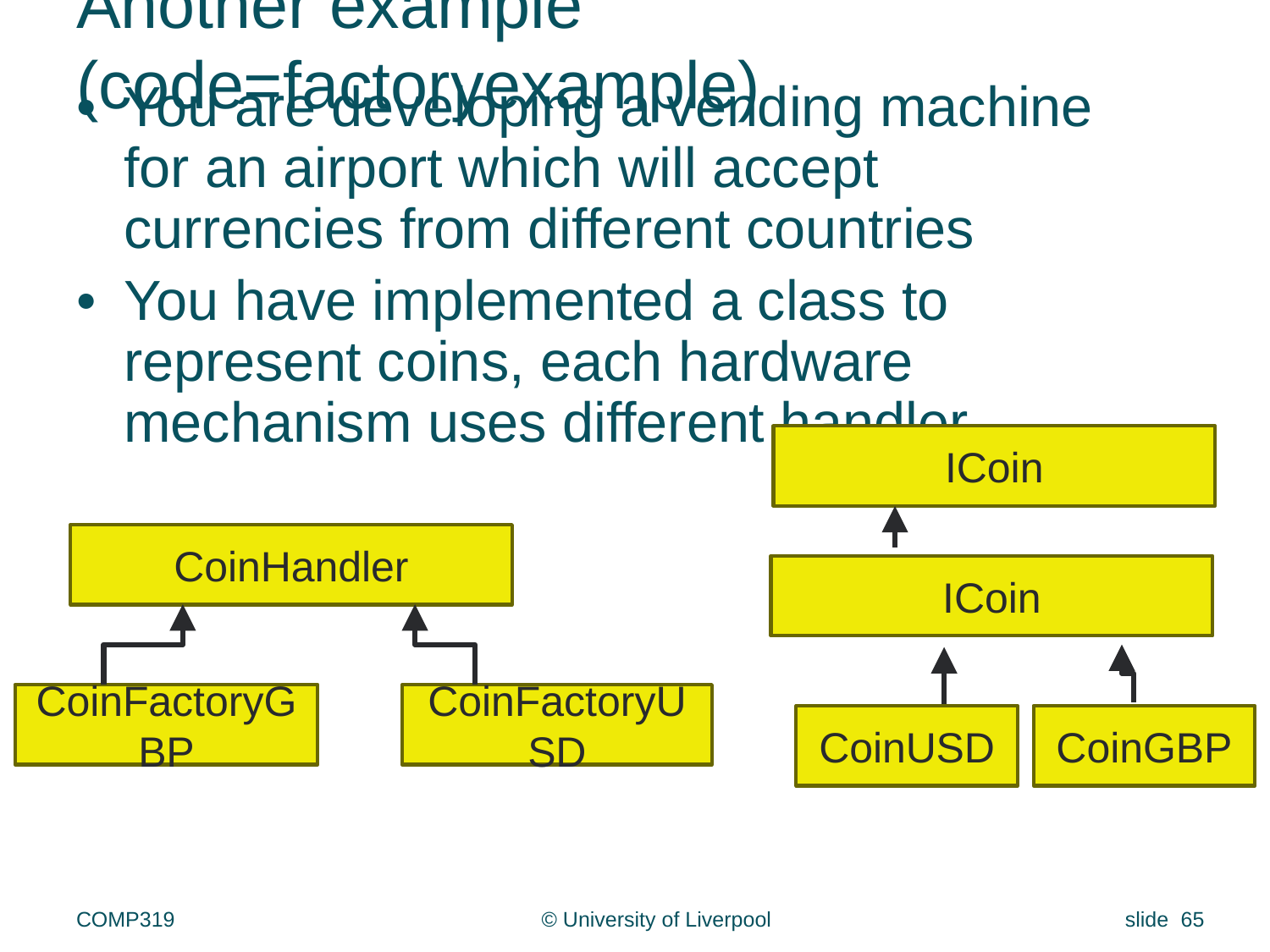

# Another example (code=factoryexample)
You are developing a vending machine for an airport which will accept currencies from different countries
You have implemented a class to represent coins, each hardware mechanism uses different handler

ICoin
CoinHandler
ICoin
CoinFactoryGBP
CoinFactoryUSD
CoinUSD
CoinGBP
COMP319
© University of Liverpool
slide  65